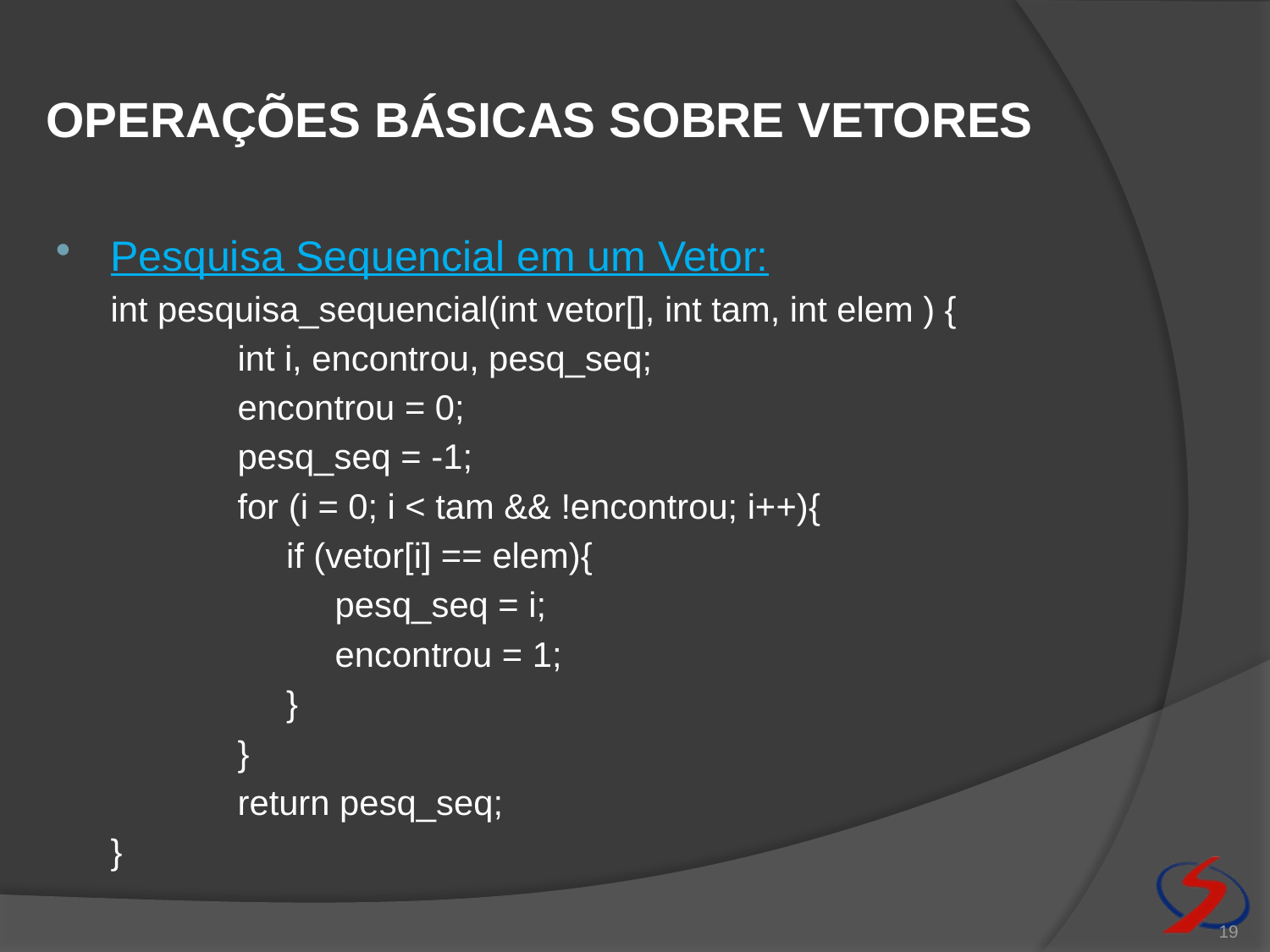

# Operações básicas sobre vetores
Pesquisa Sequencial em um Vetor:
	int pesquisa_sequencial(int vetor[], int tam, int elem ) {
		int i, encontrou, pesq_seq;
		encontrou = 0;
		pesq_seq = -1;
		for (i = 0; i < tam && !encontrou; i++){
		     if (vetor[i] == elem){
		          pesq_seq = i;
		          encontrou = 1;
		     }
		}
		return pesq_seq;
	}
19